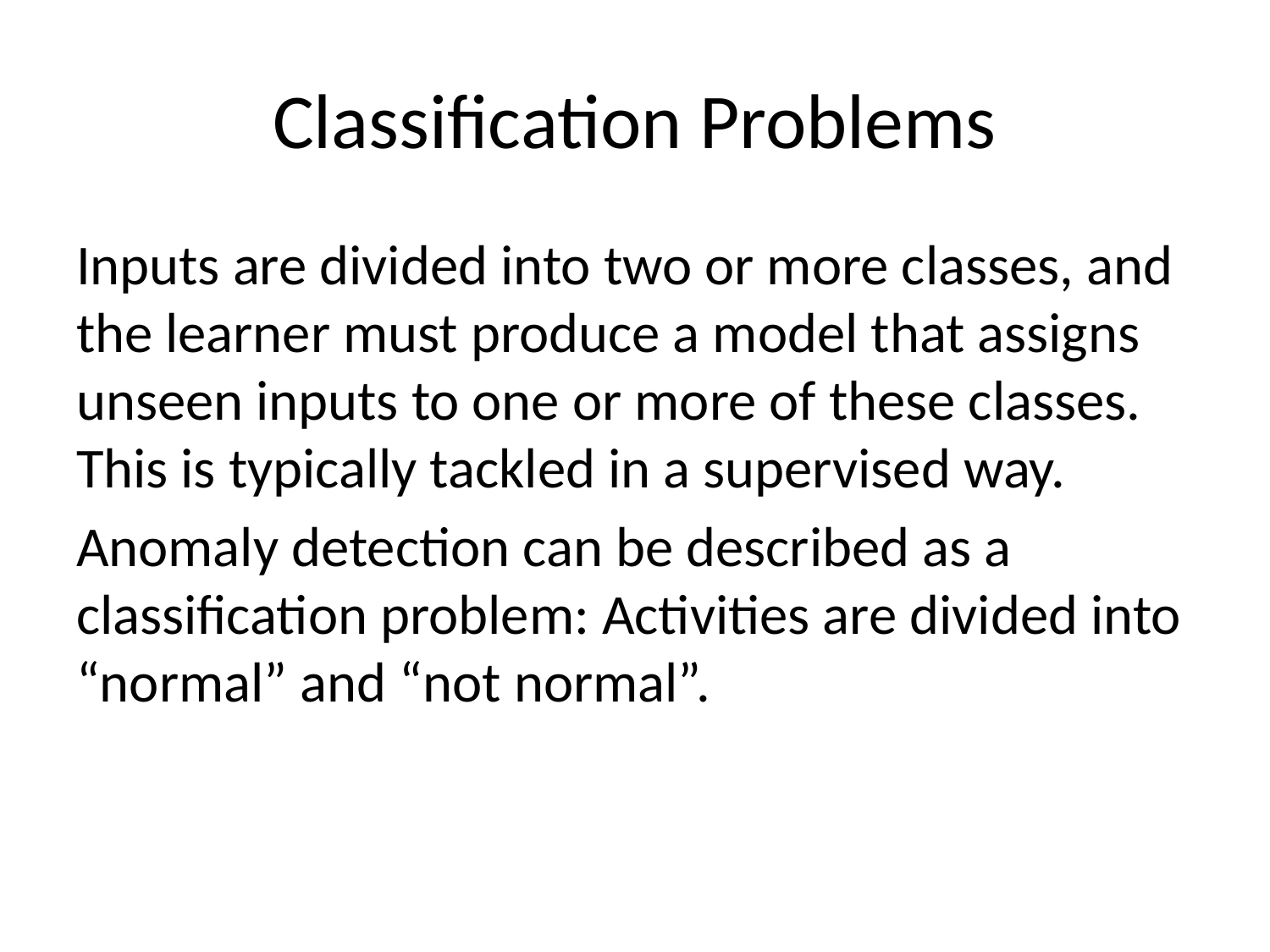

# Classification Problems
Inputs are divided into two or more classes, and the learner must produce a model that assigns unseen inputs to one or more of these classes. This is typically tackled in a supervised way.
Anomaly detection can be described as a classification problem: Activities are divided into “normal” and “not normal”.